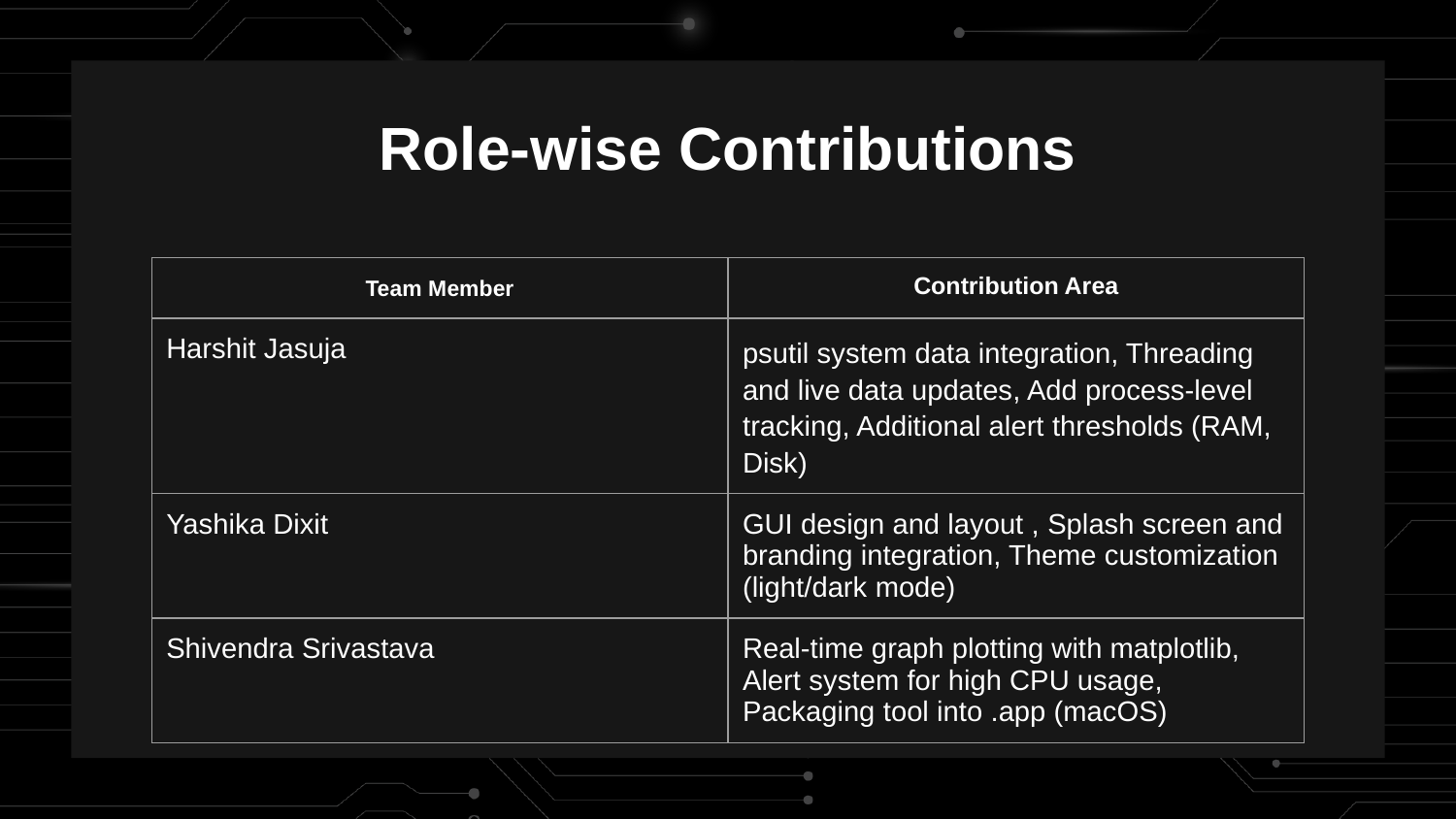

Role-wise Contributions
| Team Member | Contribution Area |
| --- | --- |
| Harshit Jasuja | psutil system data integration, Threading and live data updates, Add process-level tracking, Additional alert thresholds (RAM, Disk) |
| Yashika Dixit | GUI design and layout , Splash screen and branding integration, Theme customization (light/dark mode) |
| Shivendra Srivastava | Real-time graph plotting with matplotlib, Alert system for high CPU usage, Packaging tool into .app (macOS) |